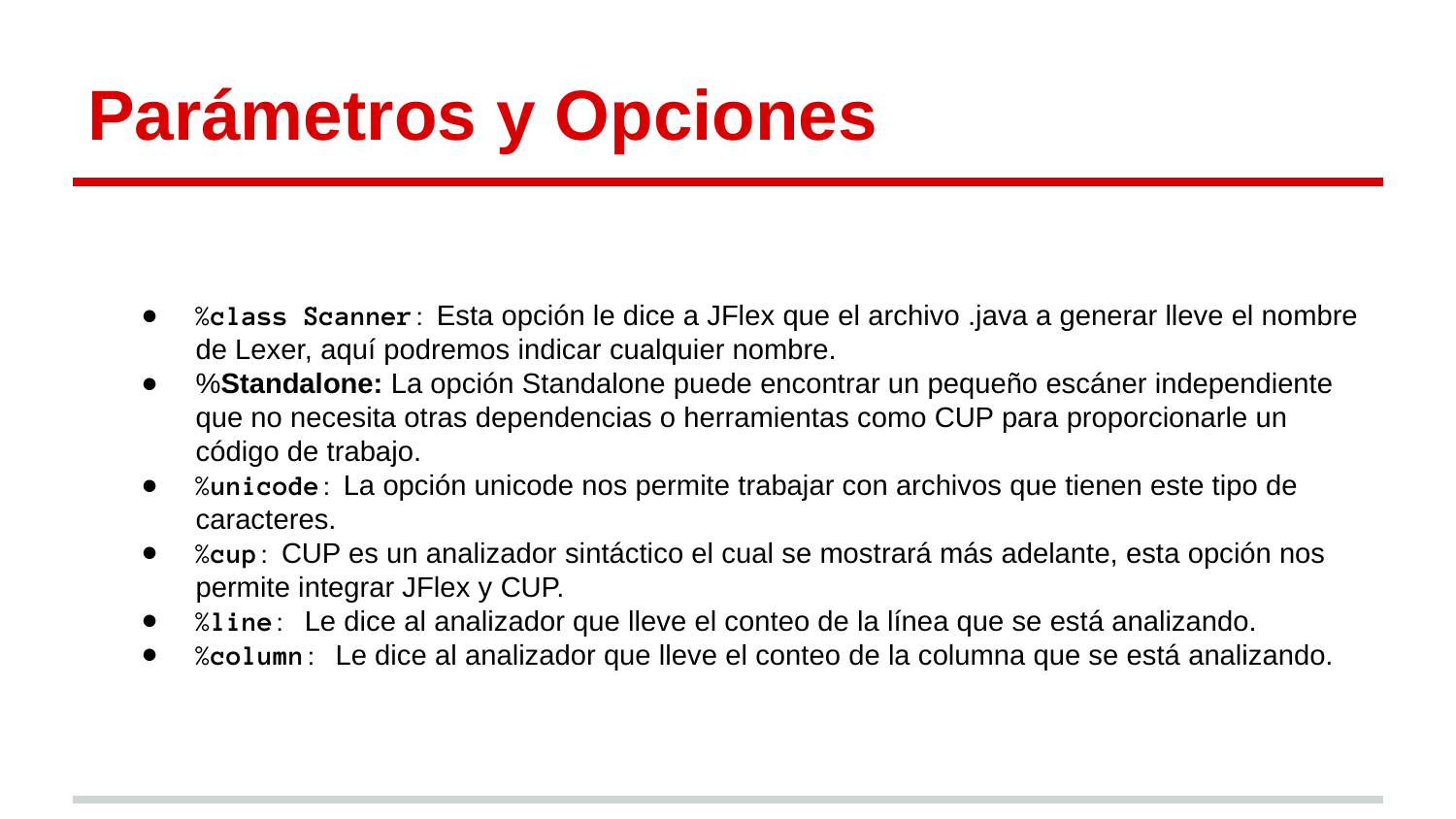

# Parámetros y Opciones
%class Scanner: Esta opción le dice a JFlex que el archivo .java a generar lleve el nombre de Lexer, aquí podremos indicar cualquier nombre.
%Standalone: La opción Standalone puede encontrar un pequeño escáner independiente que no necesita otras dependencias o herramientas como CUP para proporcionarle un código de trabajo.
%unicode: La opción unicode nos permite trabajar con archivos que tienen este tipo de caracteres.
%cup: CUP es un analizador sintáctico el cual se mostrará más adelante, esta opción nos permite integrar JFlex y CUP.
%line: Le dice al analizador que lleve el conteo de la línea que se está analizando.
%column: Le dice al analizador que lleve el conteo de la columna que se está analizando.